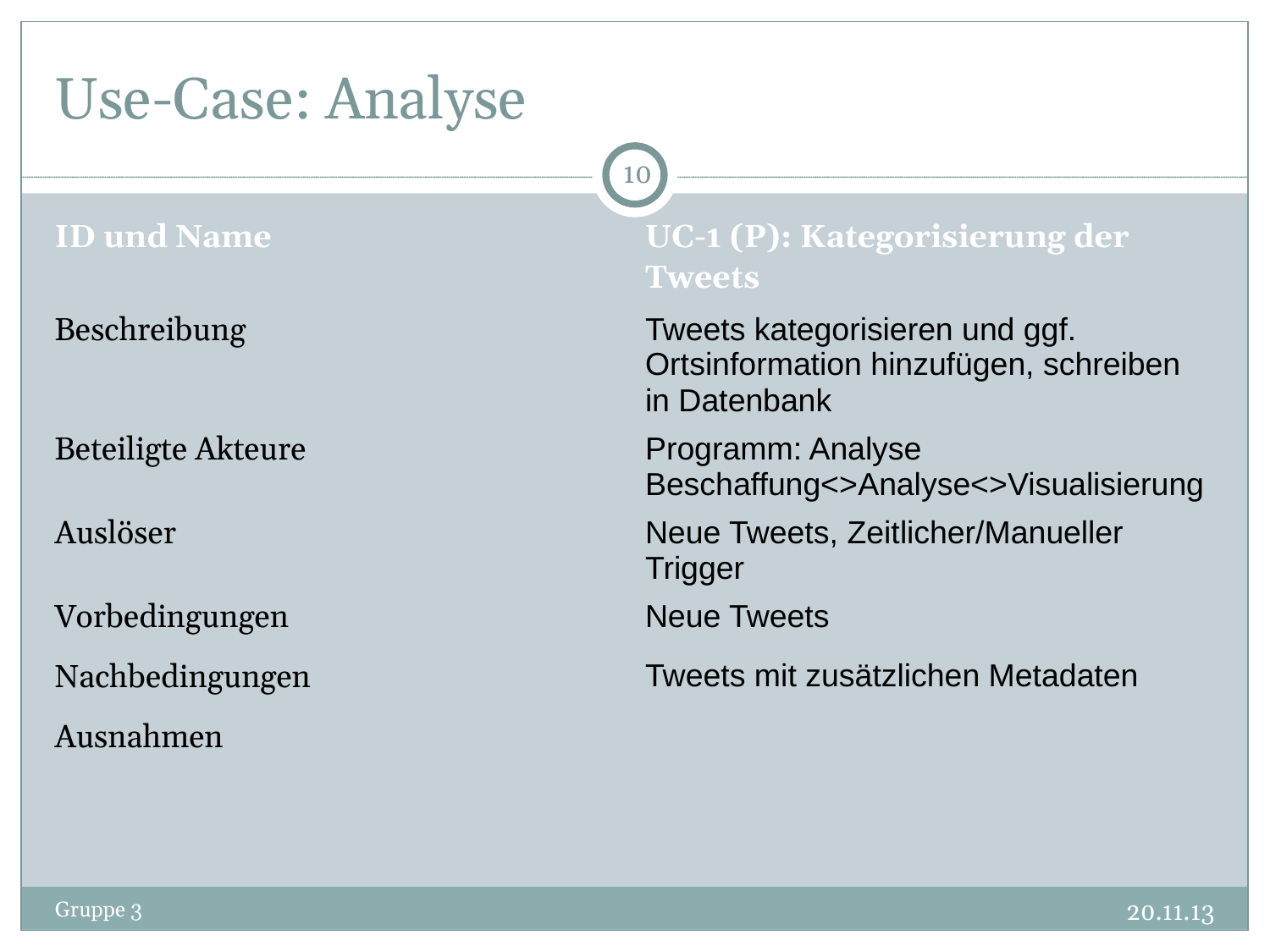

Use-Case: Analyse
10
| ID und Name | UC-1 (P): Kategorisierung der Tweets |
| --- | --- |
| Beschreibung | Tweets kategorisieren und ggf. Ortsinformation hinzufügen, schreiben in Datenbank |
| Beteiligte Akteure | Programm: Analyse Beschaffung<>Analyse<>Visualisierung |
| Auslöser | Neue Tweets, Zeitlicher/Manueller Trigger |
| Vorbedingungen | Neue Tweets |
| Nachbedingungen | Tweets mit zusätzlichen Metadaten |
| Ausnahmen |  |
20.11.13
Gruppe 3